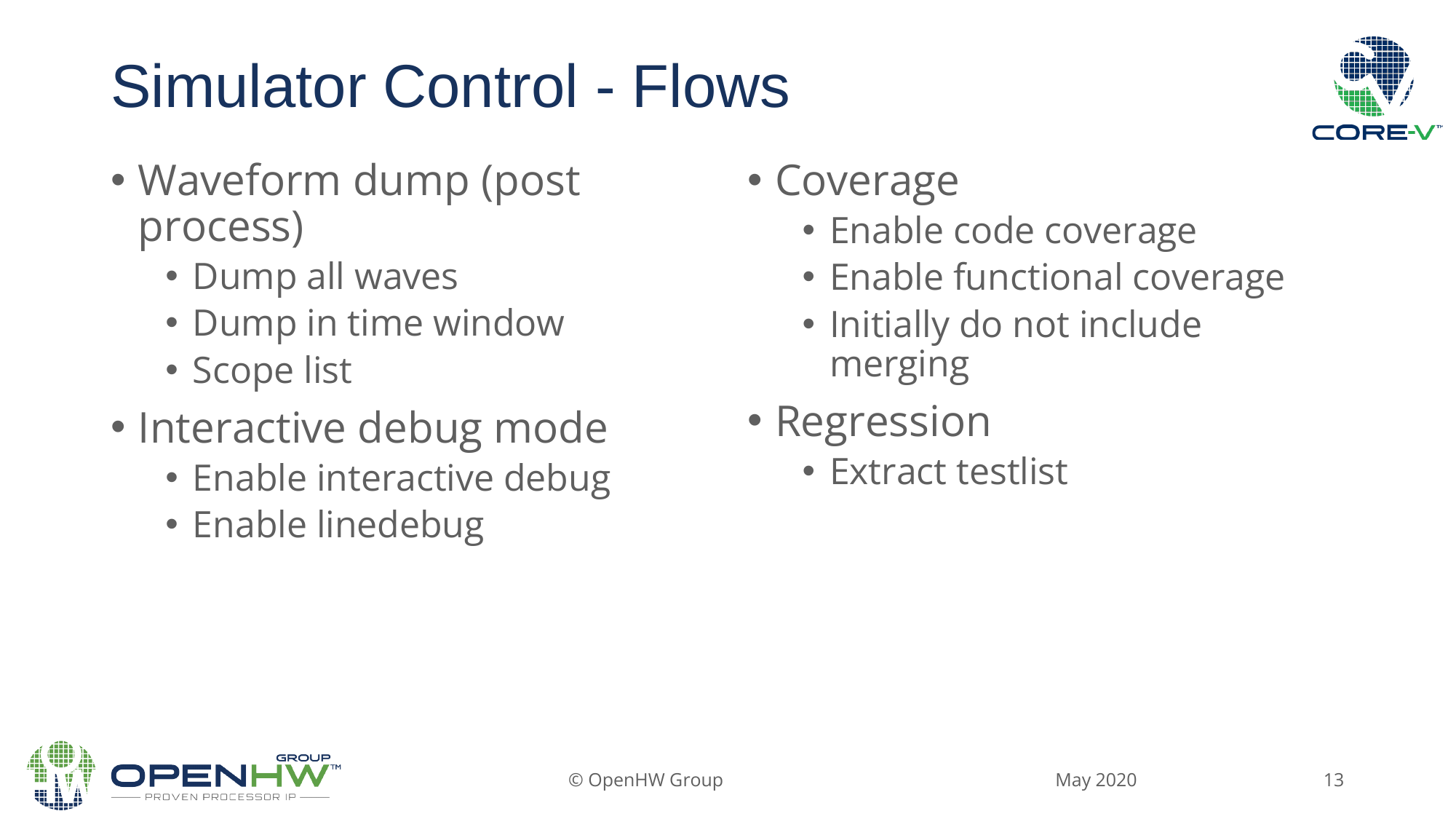

# Simulator Control - Flows
Waveform dump (post process)
Dump all waves
Dump in time window
Scope list
Interactive debug mode
Enable interactive debug
Enable linedebug

Coverage
Enable code coverage
Enable functional coverage
Initially do not include merging
Regression
Extract testlist
May 2020
© OpenHW Group
13